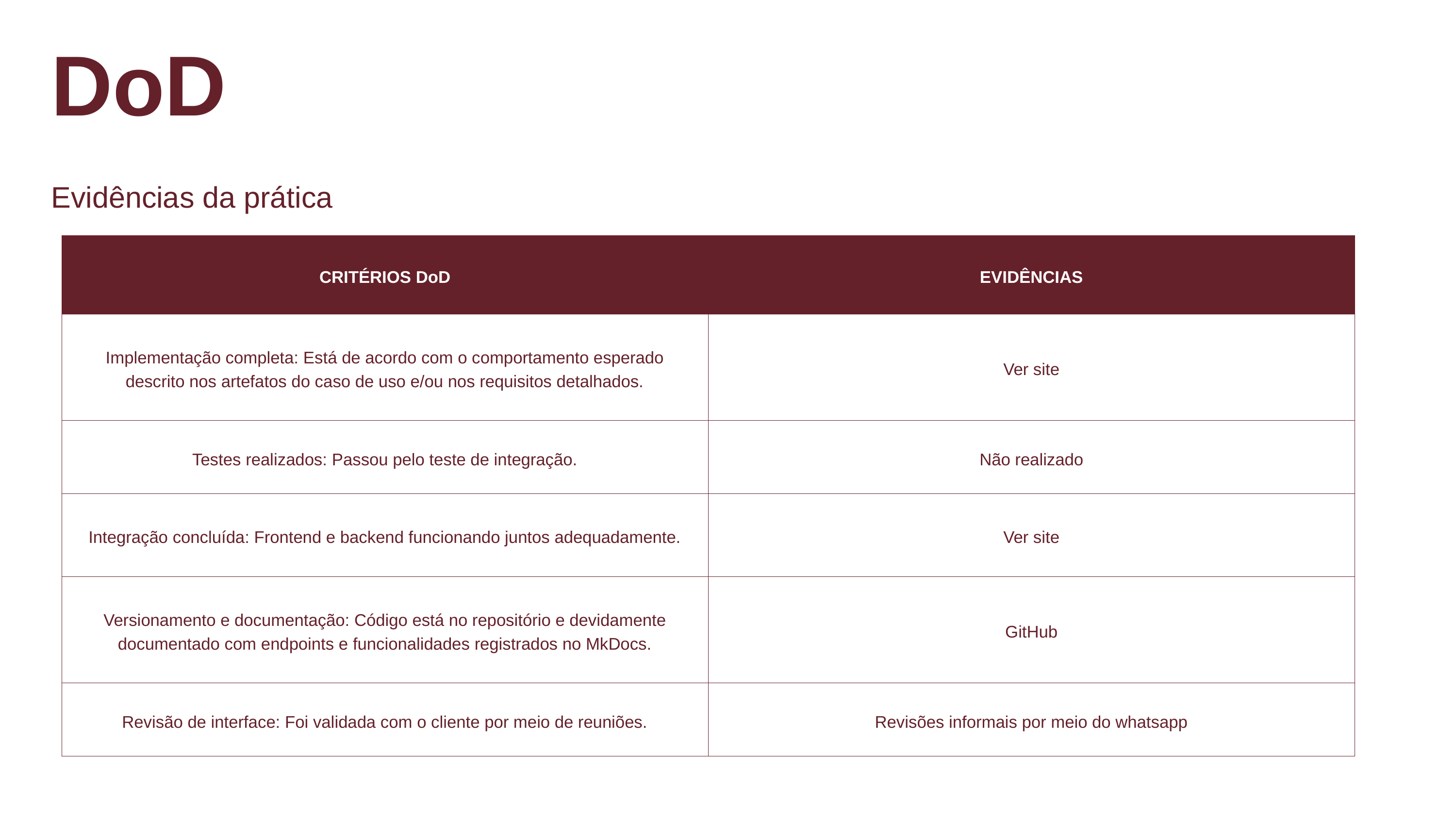

DoD
Evidências da prática
| CRITÉRIOS DoD | EVIDÊNCIAS |
| --- | --- |
| Implementação completa: Está de acordo com o comportamento esperado descrito nos artefatos do caso de uso e/ou nos requisitos detalhados. | Ver site |
| Testes realizados: Passou pelo teste de integração. | Não realizado |
| Integração concluída: Frontend e backend funcionando juntos adequadamente. | Ver site |
| Versionamento e documentação: Código está no repositório e devidamente documentado com endpoints e funcionalidades registrados no MkDocs. | GitHub |
| Revisão de interface: Foi validada com o cliente por meio de reuniões. | Revisões informais por meio do whatsapp |